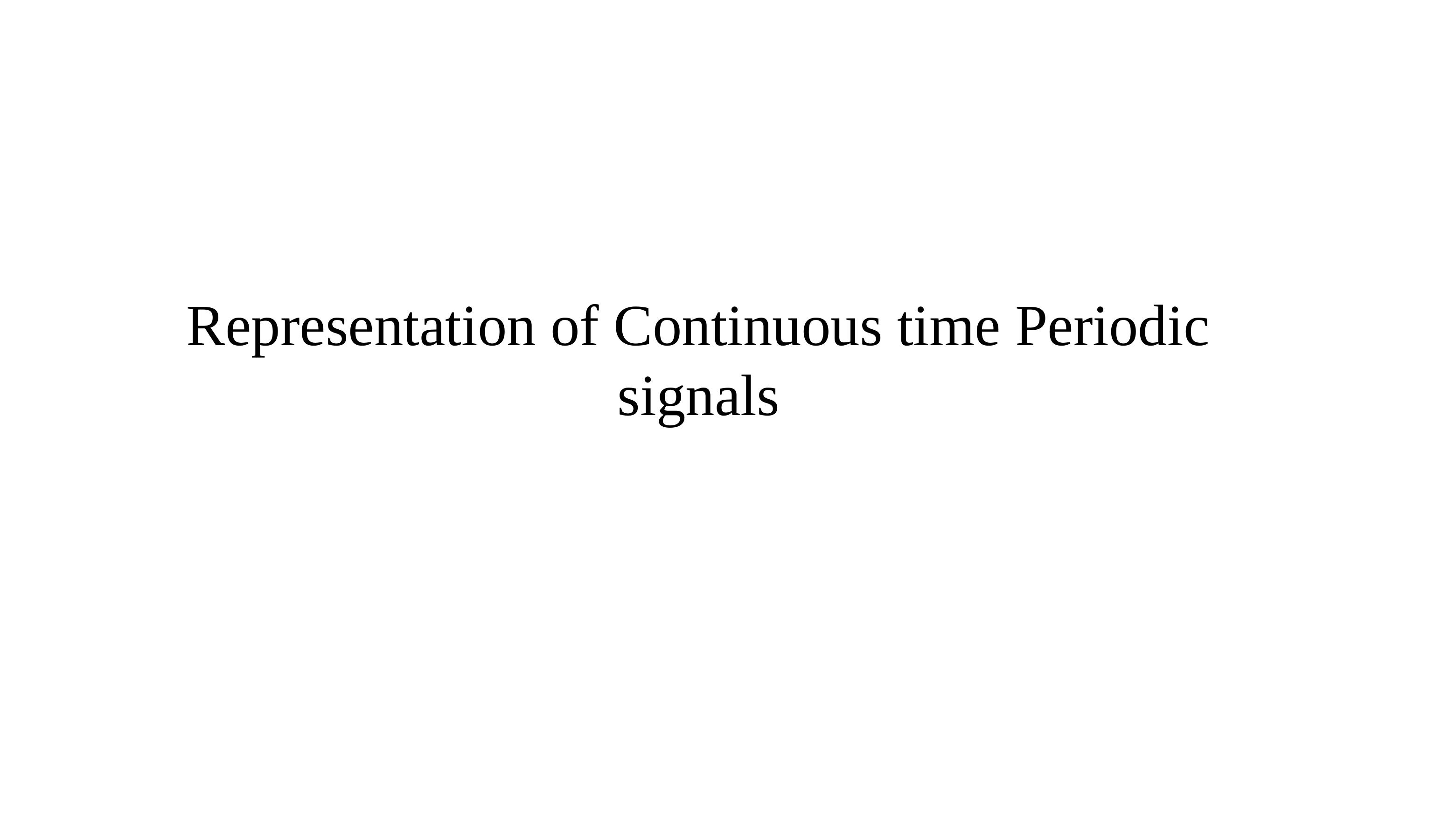

# Representation of Continuous time Periodic signals